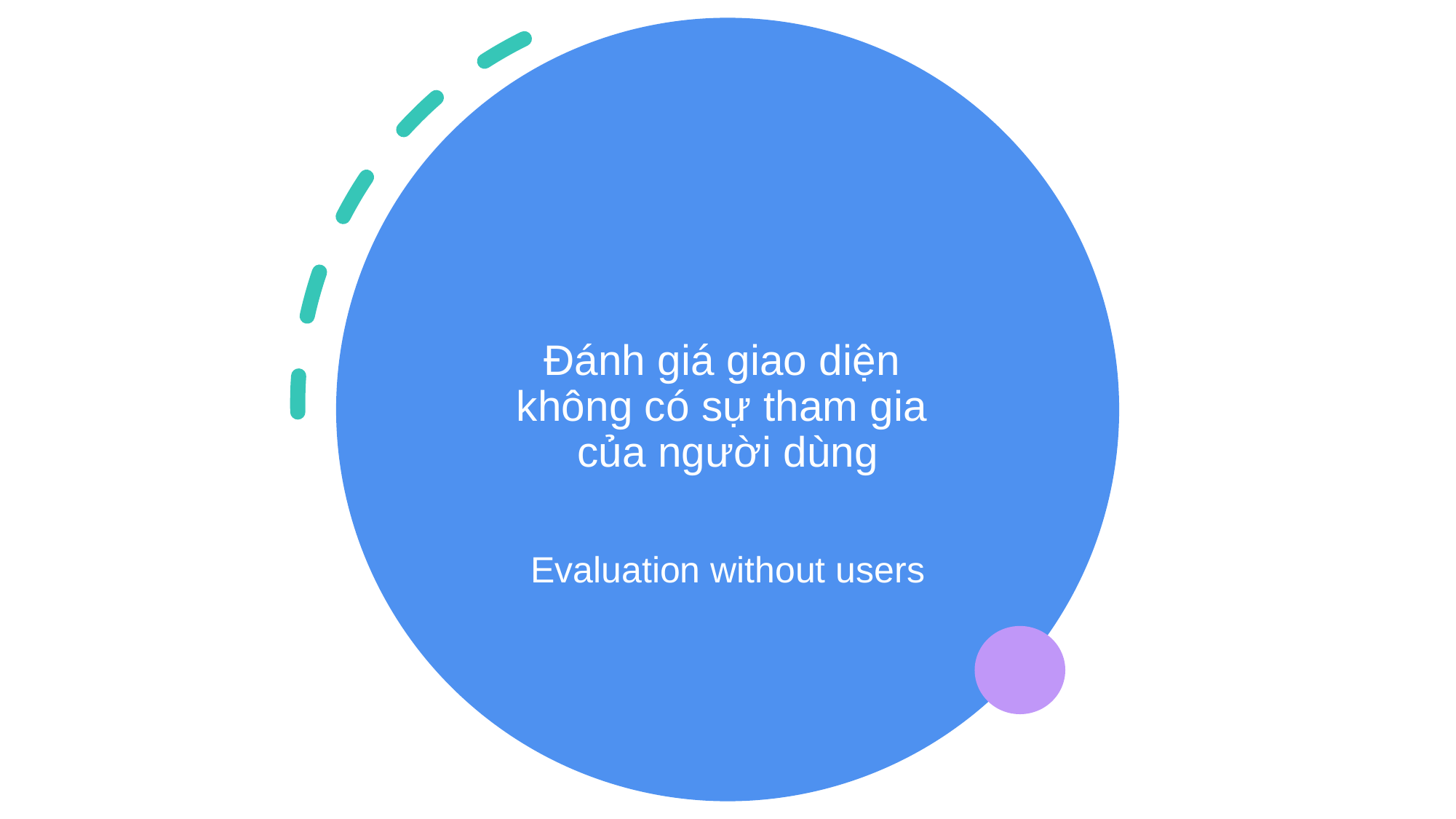

# Đánh giá giao diện không có sự tham gia của người dùng

Evaluation without users